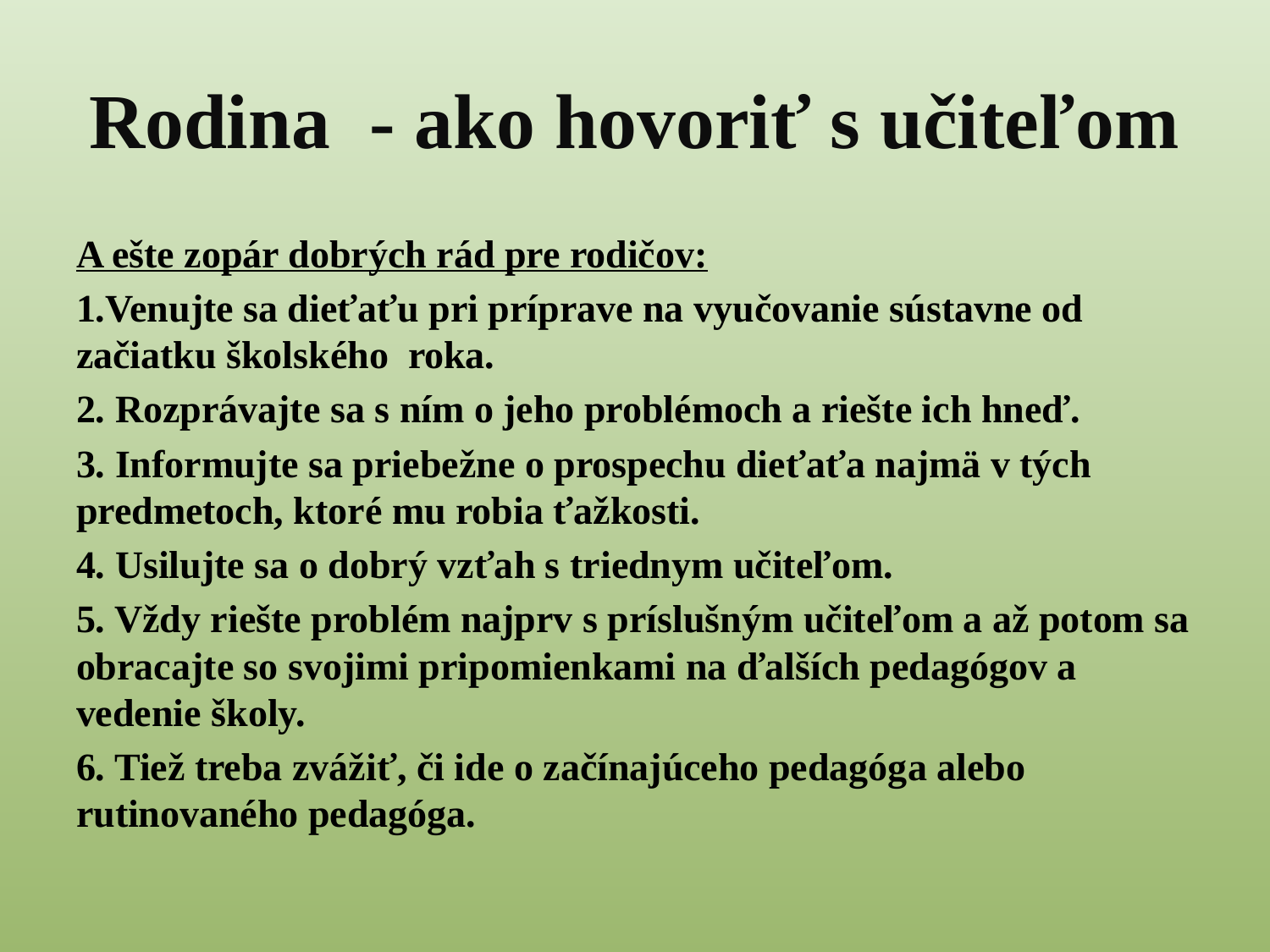

# Rodina  - ako hovoriť s učiteľom
A ešte zopár dobrých rád pre rodičov:
1.Venujte sa dieťaťu pri príprave na vyučovanie sústavne od začiatku školského  roka.
2. Rozprávajte sa s ním o jeho problémoch a riešte ich hneď.
3. Informujte sa priebežne o prospechu dieťaťa najmä v tých predmetoch, ktoré mu robia ťažkosti.
4. Usilujte sa o dobrý vzťah s triednym učiteľom.
5. Vždy riešte problém najprv s príslušným učiteľom a až potom sa obracajte so svojimi pripomienkami na ďalších pedagógov a vedenie školy.
6. Tiež treba zvážiť, či ide o začínajúceho pedagóga alebo rutinovaného pedagóga.